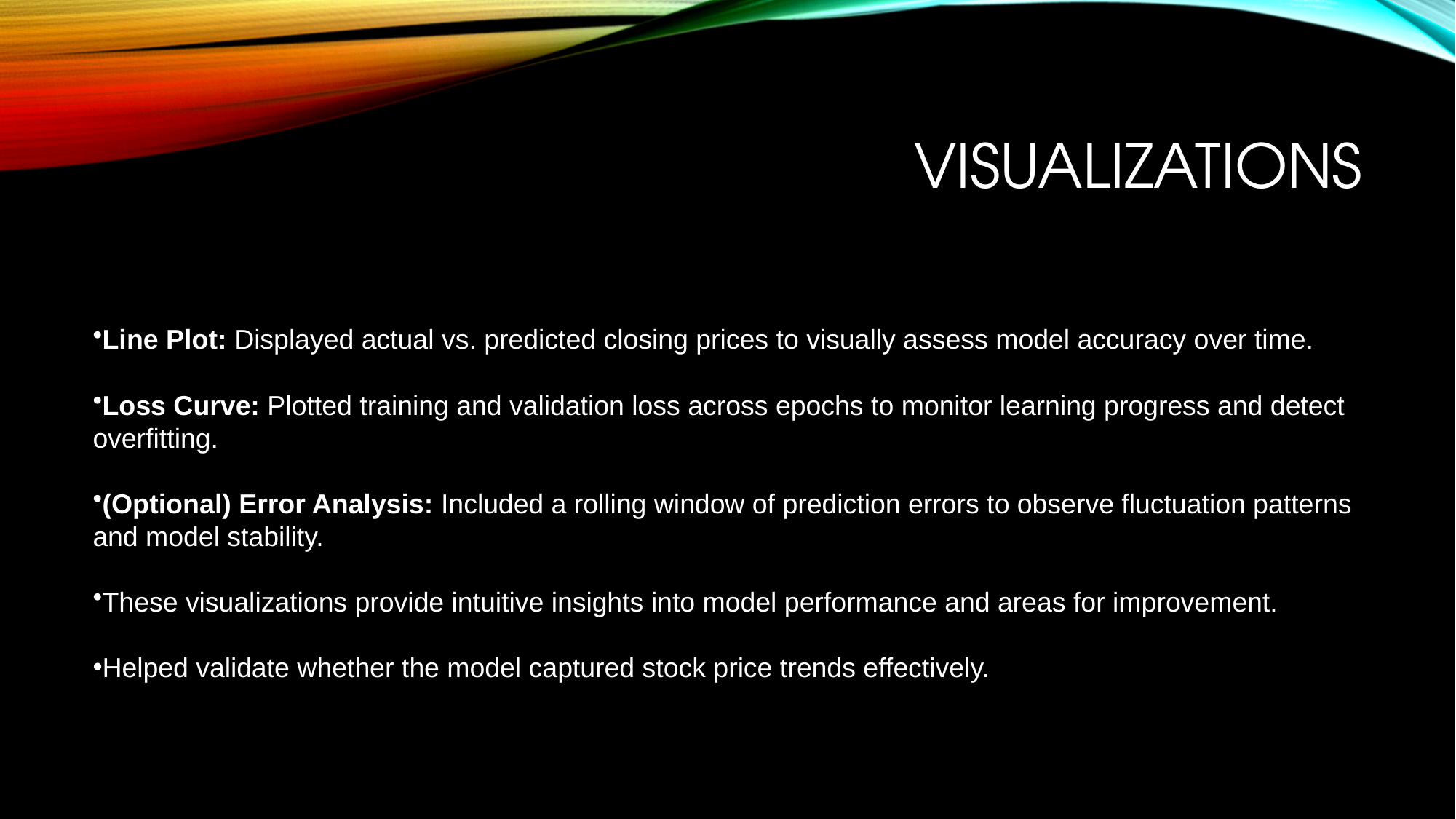

# Visualizations
Line Plot: Displayed actual vs. predicted closing prices to visually assess model accuracy over time.

Loss Curve: Plotted training and validation loss across epochs to monitor learning progress and detect overfitting.

(Optional) Error Analysis: Included a rolling window of prediction errors to observe fluctuation patterns and model stability.

These visualizations provide intuitive insights into model performance and areas for improvement.

Helped validate whether the model captured stock price trends effectively.